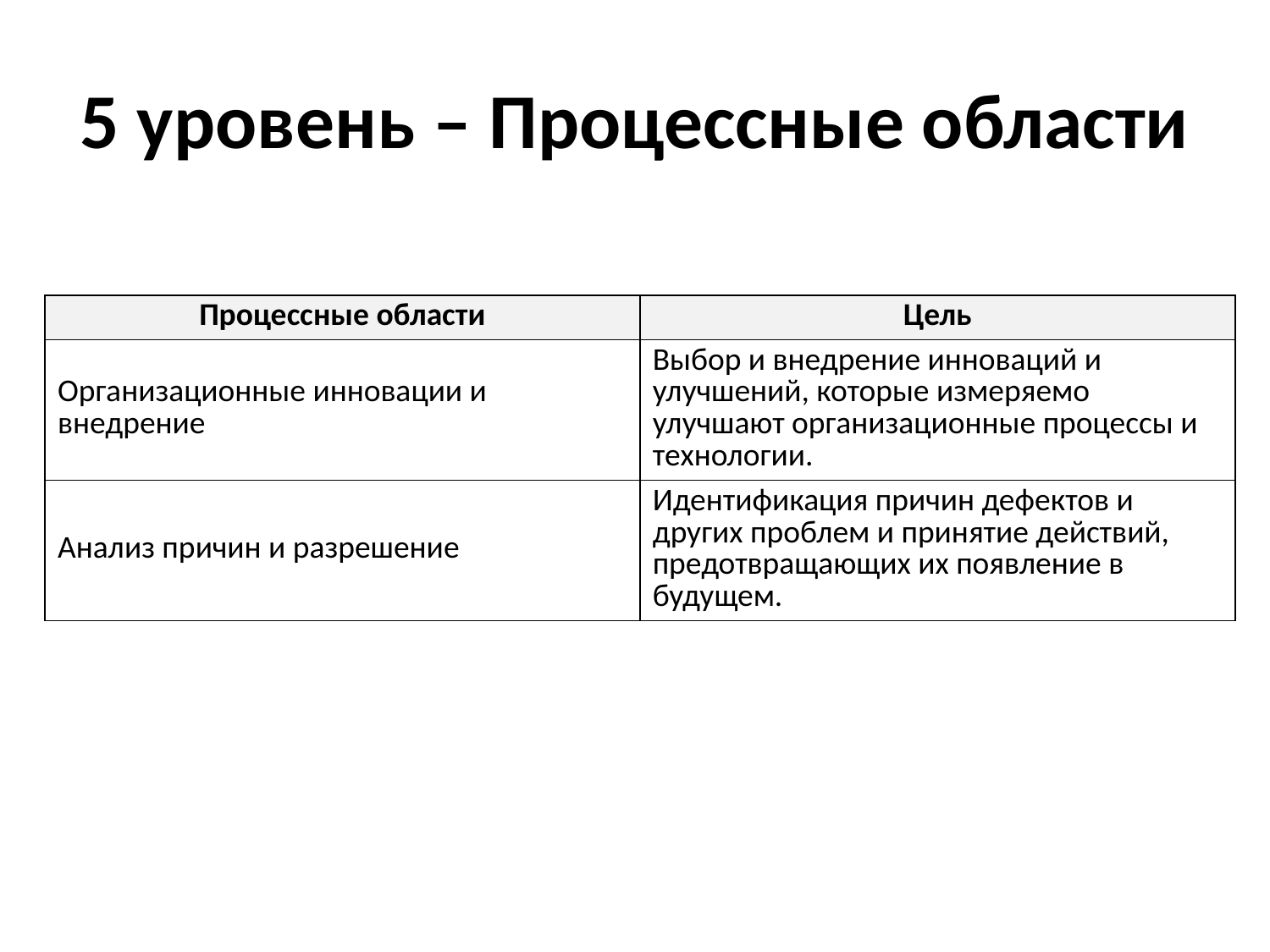

# 5 уровень – Процессные области
| Процессные области | Цель |
| --- | --- |
| Организационные инновации и внедрение | Выбор и внедрение инноваций и улучшений, которые измеряемо улучшают организационные процессы и технологии. |
| Анализ причин и разрешение | Идентификация причин дефектов и других проблем и принятие действий, предотвращающих их появление в будущем. |